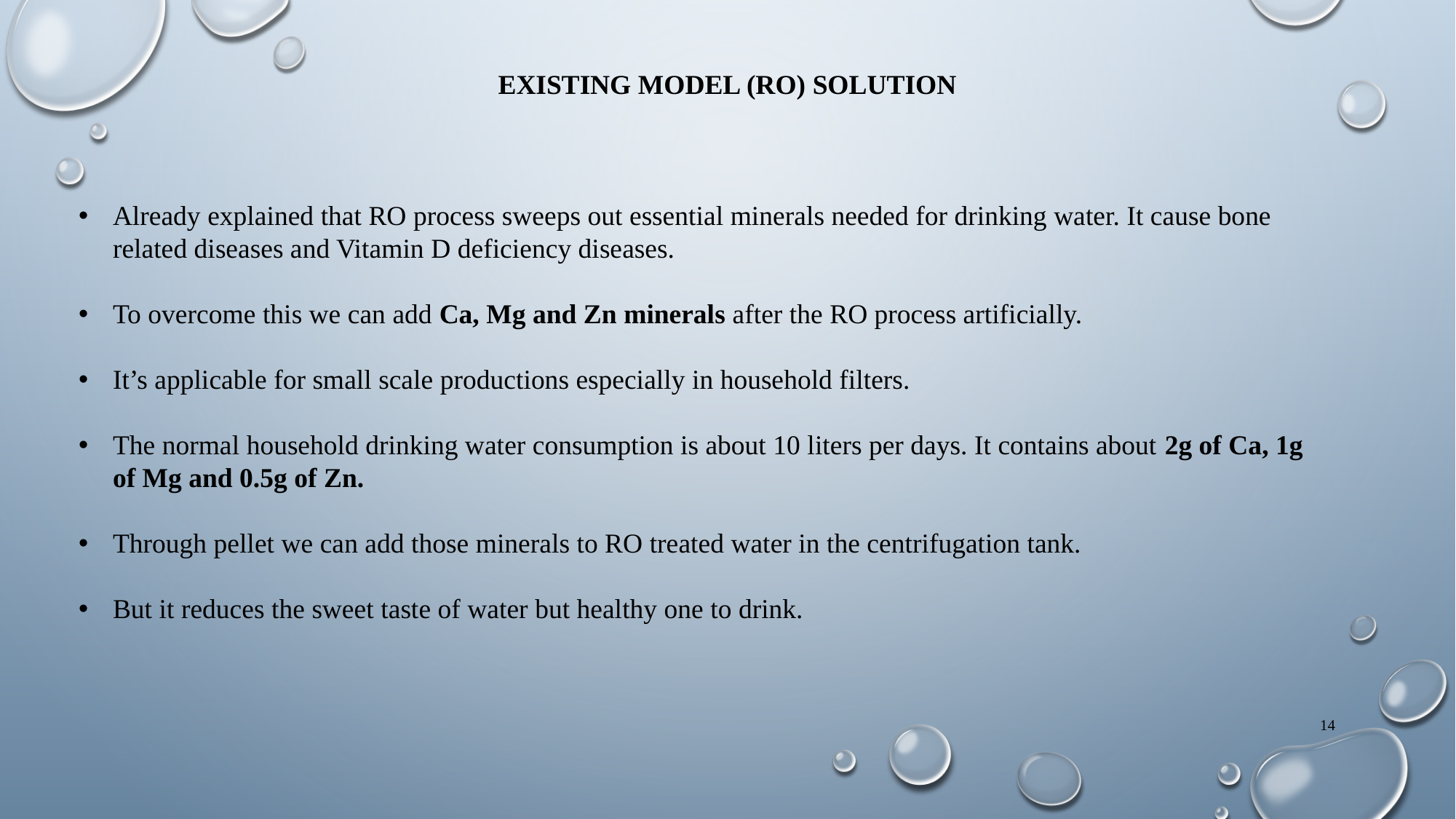

EXISTING MODEL (RO) SOLUTION
Already explained that RO process sweeps out essential minerals needed for drinking water. It cause bone related diseases and Vitamin D deficiency diseases.

To overcome this we can add Ca, Mg and Zn minerals after the RO process artificially.

It’s applicable for small scale productions especially in household filters.

The normal household drinking water consumption is about 10 liters per days. It contains about 2g of Ca, 1g of Mg and 0.5g of Zn.

Through pellet we can add those minerals to RO treated water in the centrifugation tank.

But it reduces the sweet taste of water but healthy one to drink.

14